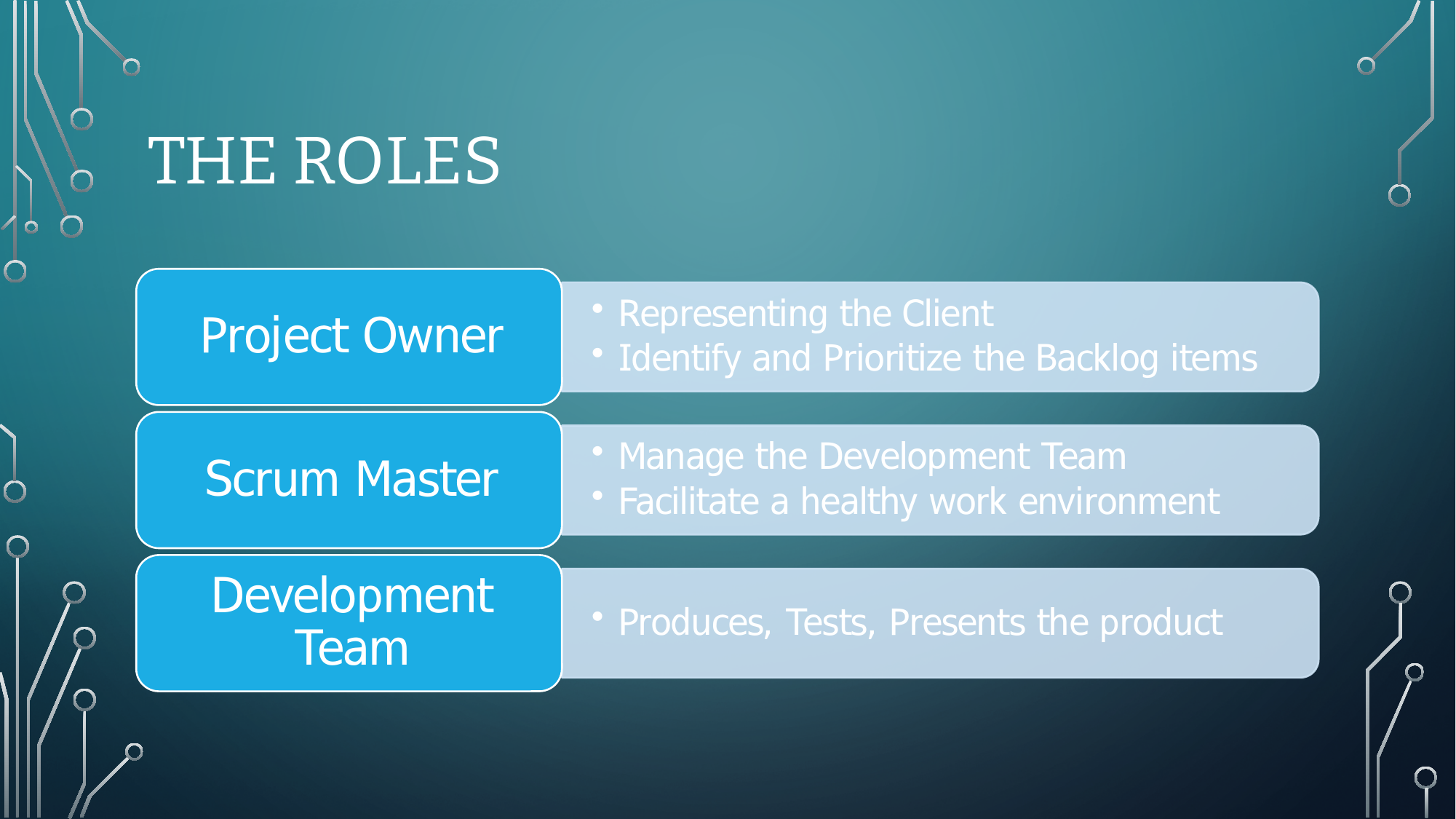

# The roles
Representing the Client
Identify and Prioritize the Backlog items
Project Owner
Manage the Development Team
Facilitate a healthy work environment
Scrum Master
Produces, Tests, Presents the product
Development Team